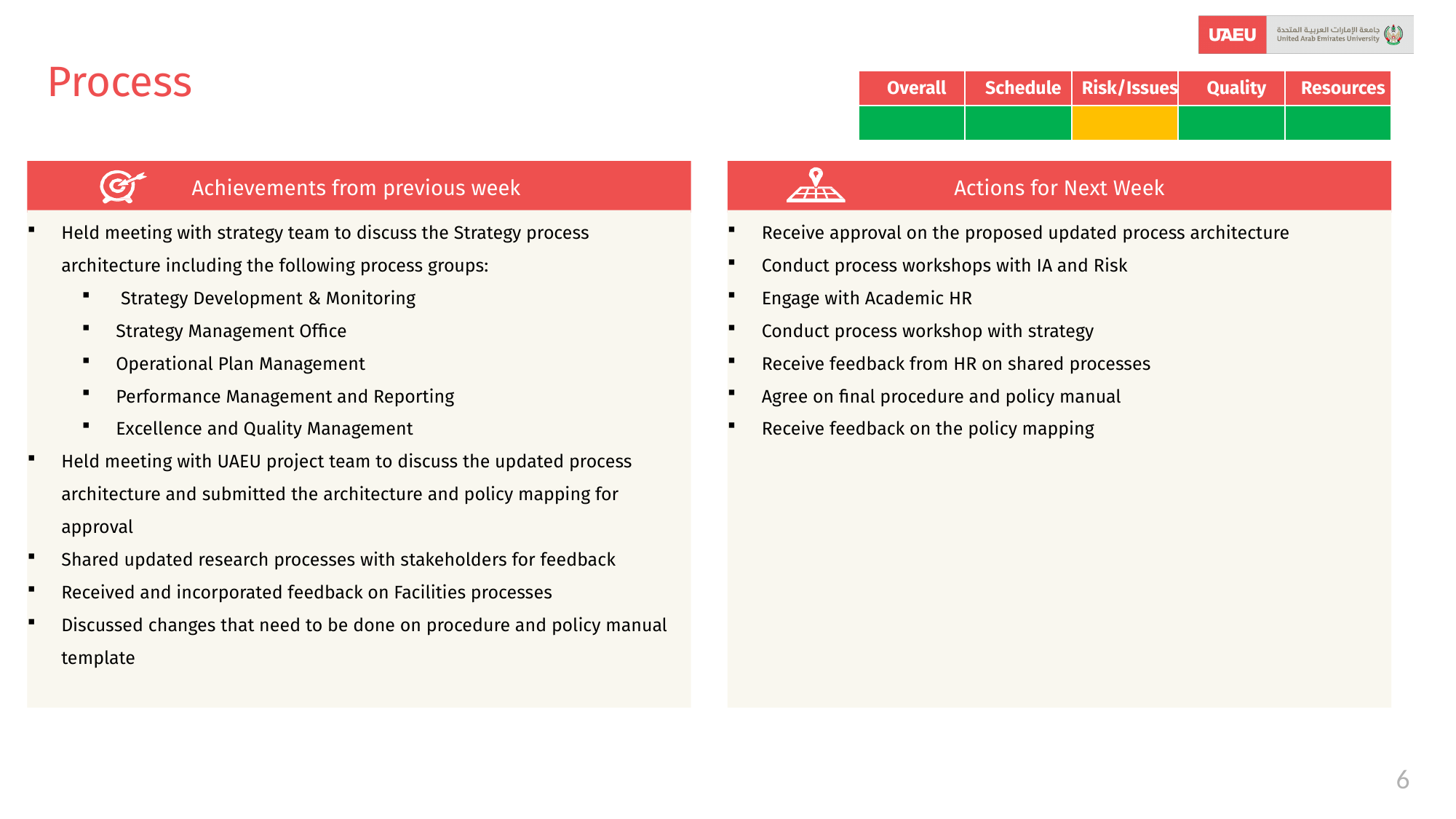

# Process
| Overall | Schedule | Risk/Issues | Quality | Resources |
| --- | --- | --- | --- | --- |
|  |  |  |  |  |
Achievements from previous week
Actions for Next Week

Held meeting with strategy team to discuss the Strategy process architecture including the following process groups:
 Strategy Development & Monitoring
Strategy Management Office
Operational Plan Management
Performance Management and Reporting
Excellence and Quality Management
Held meeting with UAEU project team to discuss the updated process architecture and submitted the architecture and policy mapping for approval
Shared updated research processes with stakeholders for feedback
Received and incorporated feedback on Facilities processes
Discussed changes that need to be done on procedure and policy manual template

Receive approval on the proposed updated process architecture
Conduct process workshops with IA and Risk
Engage with Academic HR
Conduct process workshop with strategy
Receive feedback from HR on shared processes
Agree on final procedure and policy manual
Receive feedback on the policy mapping
6